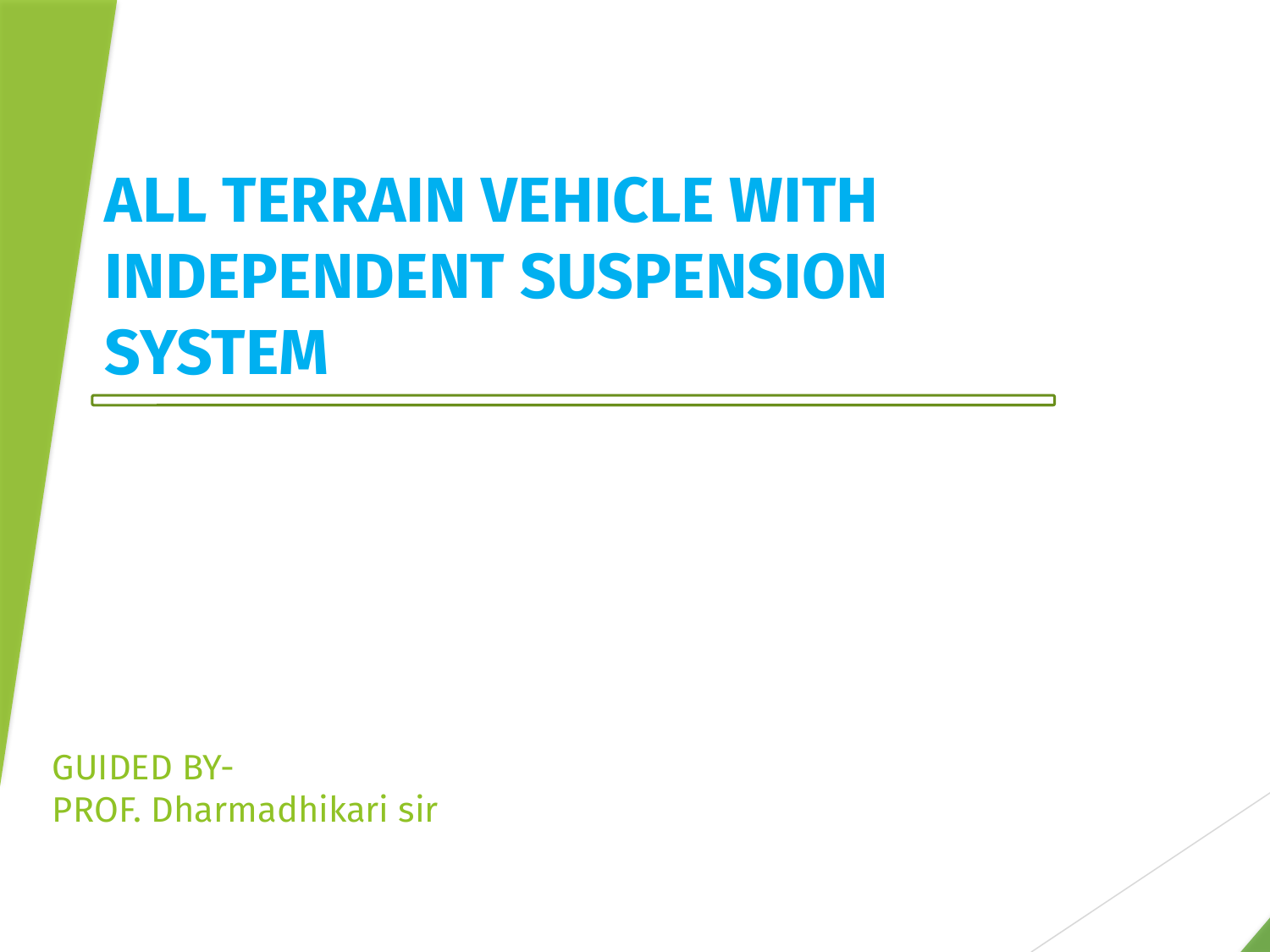

ALL TERRAIN VEHICLE WITH INDEPENDENT SUSPENSION SYSTEM

# GUIDED BY- PROF. Dharmadhikari sir